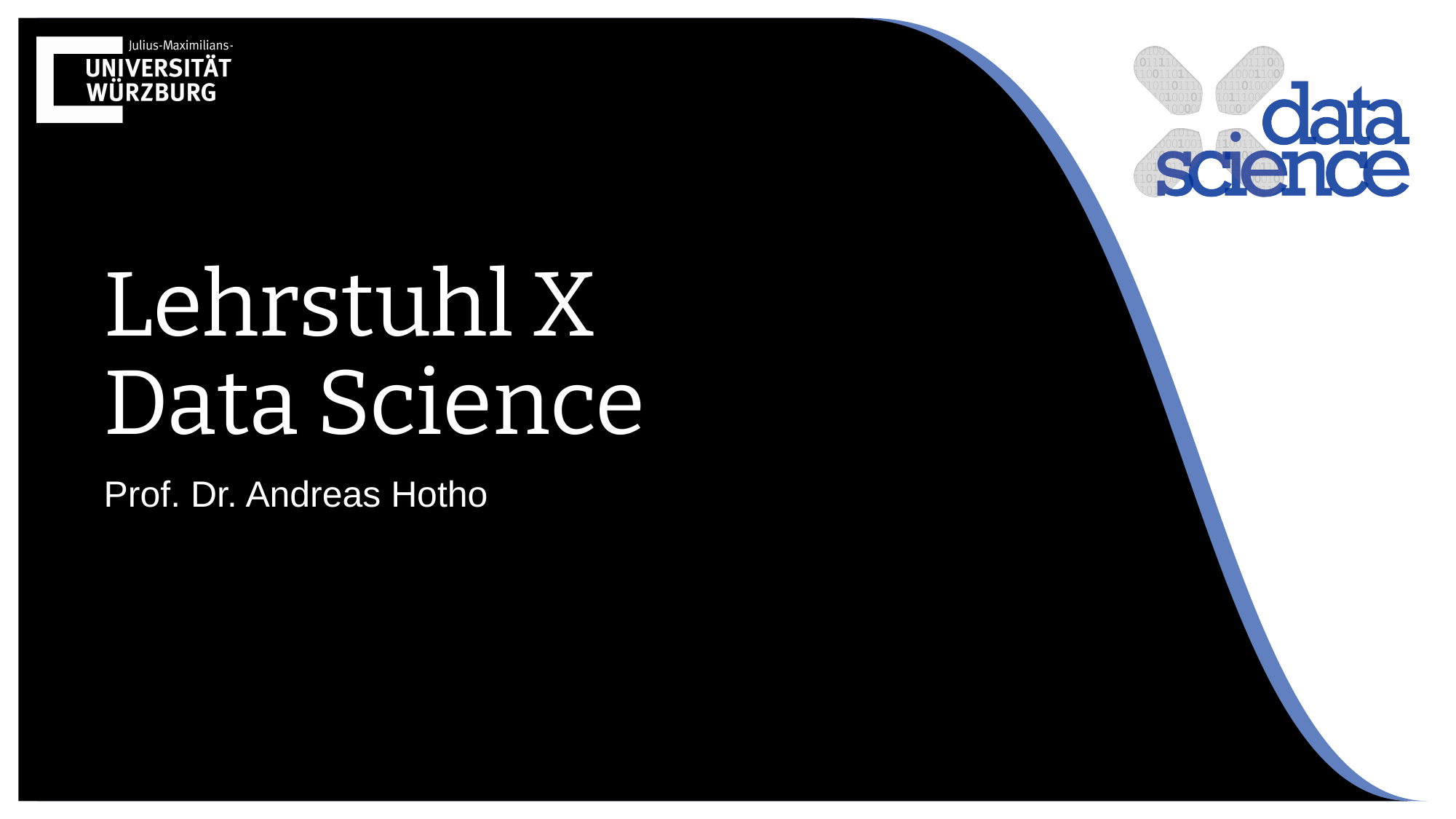

Lehrstuhl X
Data Science
Prof. Dr. Andreas Hotho